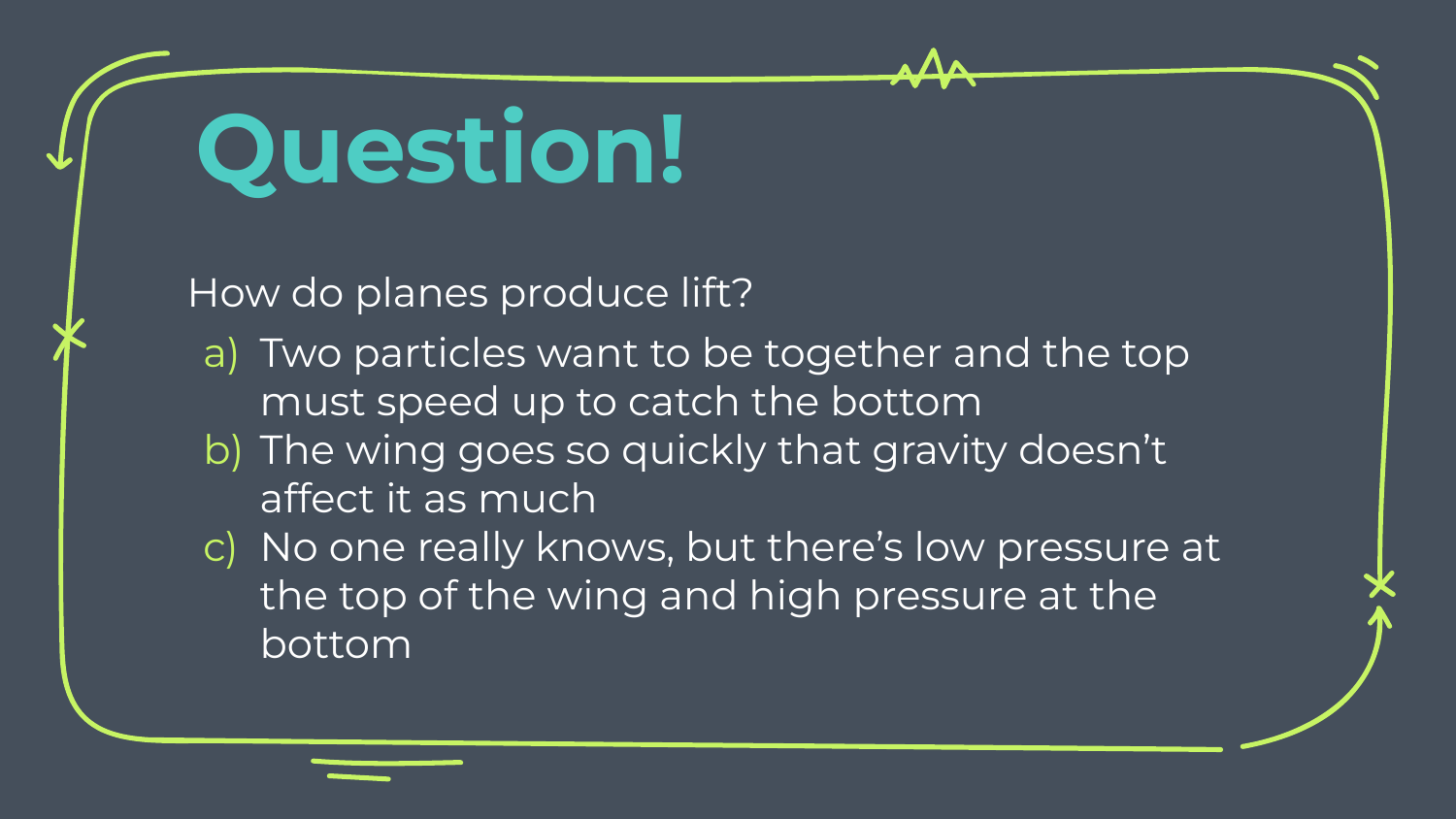

Question!
How do planes produce lift?
Two particles want to be together and the top must speed up to catch the bottom
The wing goes so quickly that gravity doesn’t affect it as much
No one really knows, but there’s low pressure at the top of the wing and high pressure at the bottom